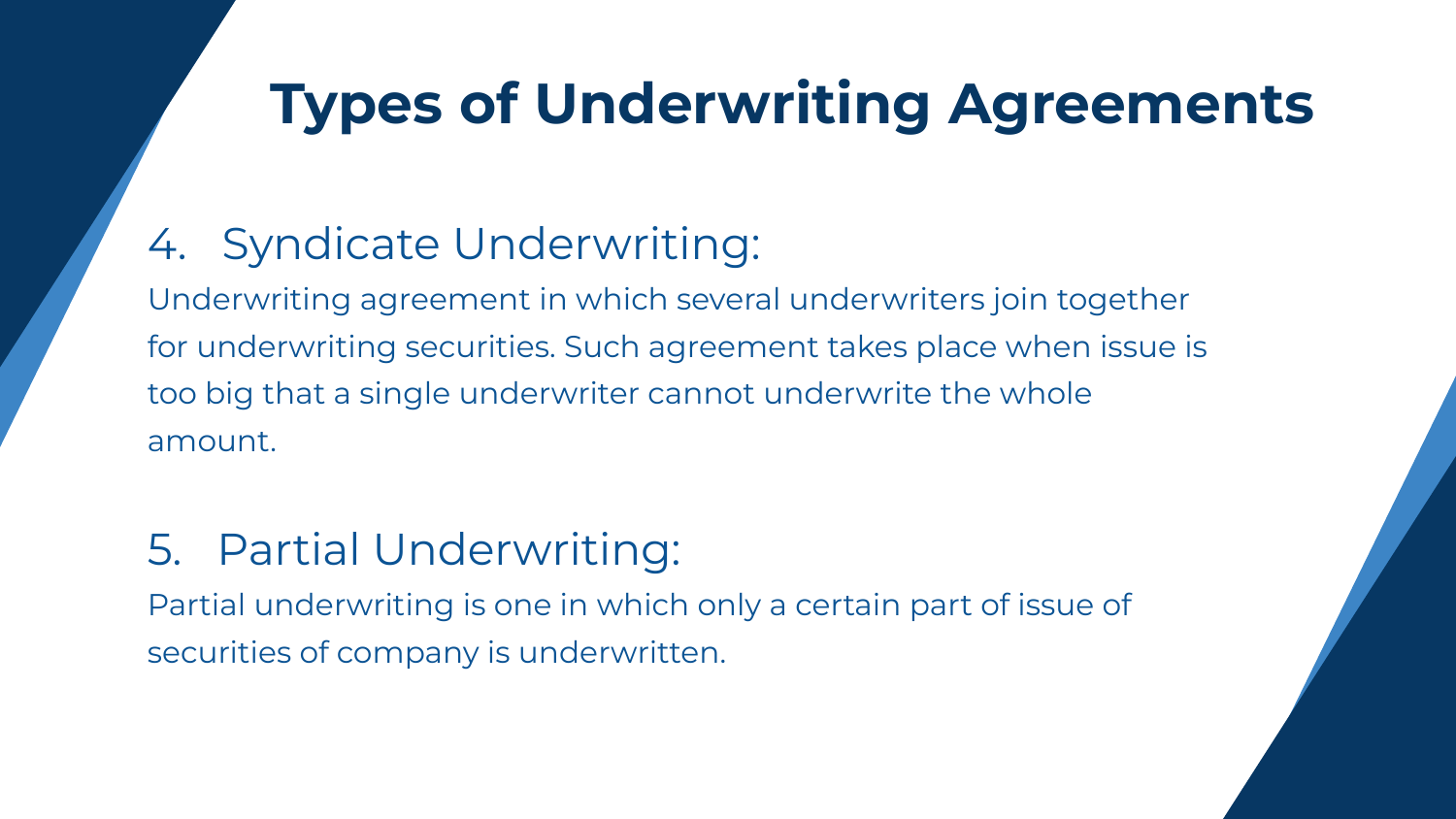

# Types of Underwriting Agreements
4.   Syndicate Underwriting:
Underwriting agreement in which several underwriters join together for underwriting securities. Such agreement takes place when issue is too big that a single underwriter cannot underwrite the whole amount.

5.   Partial Underwriting:
Partial underwriting is one in which only a certain part of issue of securities of company is underwritten.